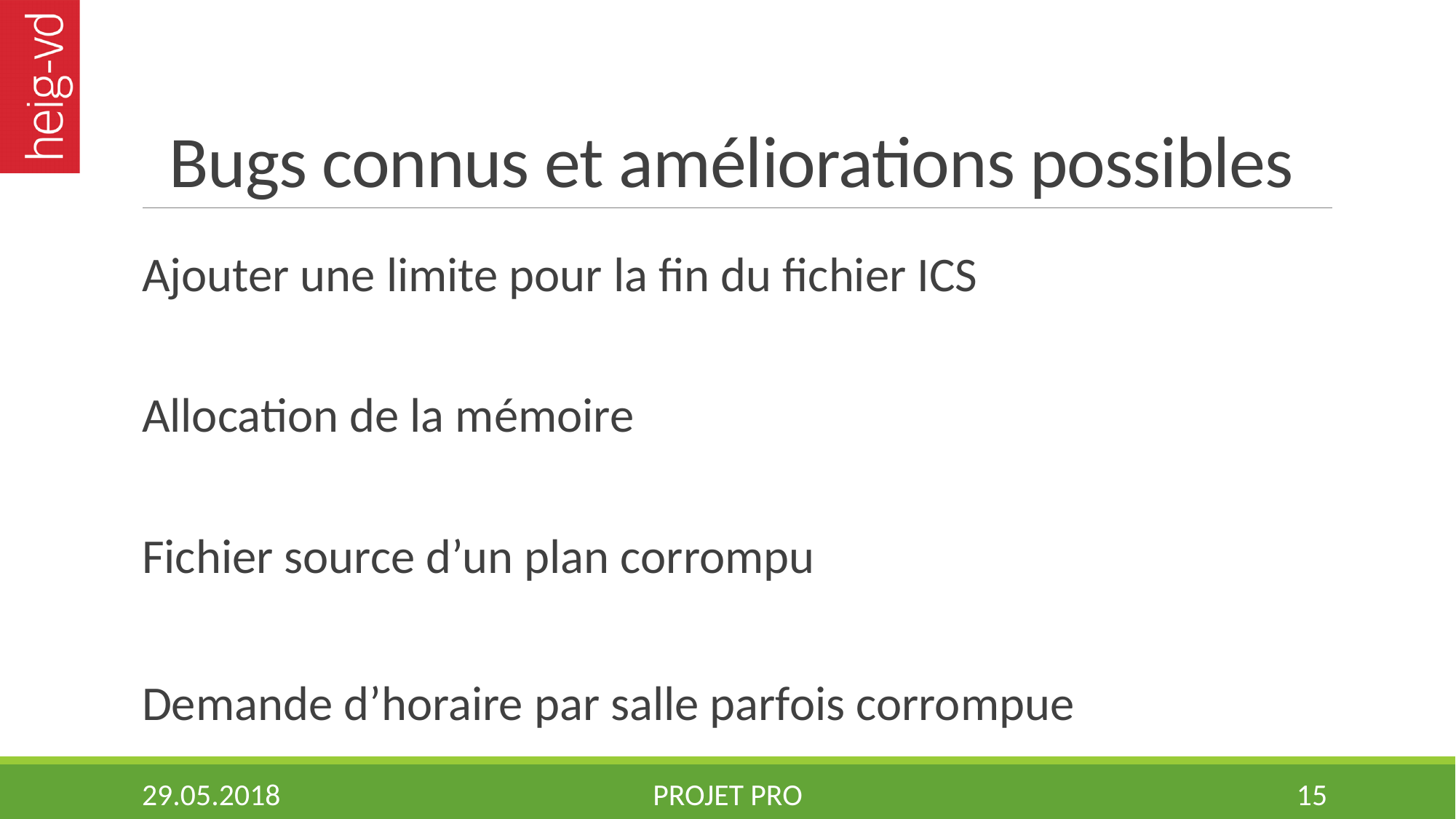

# Bugs connus et améliorations possibles
Ajouter une limite pour la fin du fichier ICS

Allocation de la mémoire

Fichier source d’un plan corrompu

Demande d’horaire par salle parfois corrompue
29.05.2018
Projet PRO
15